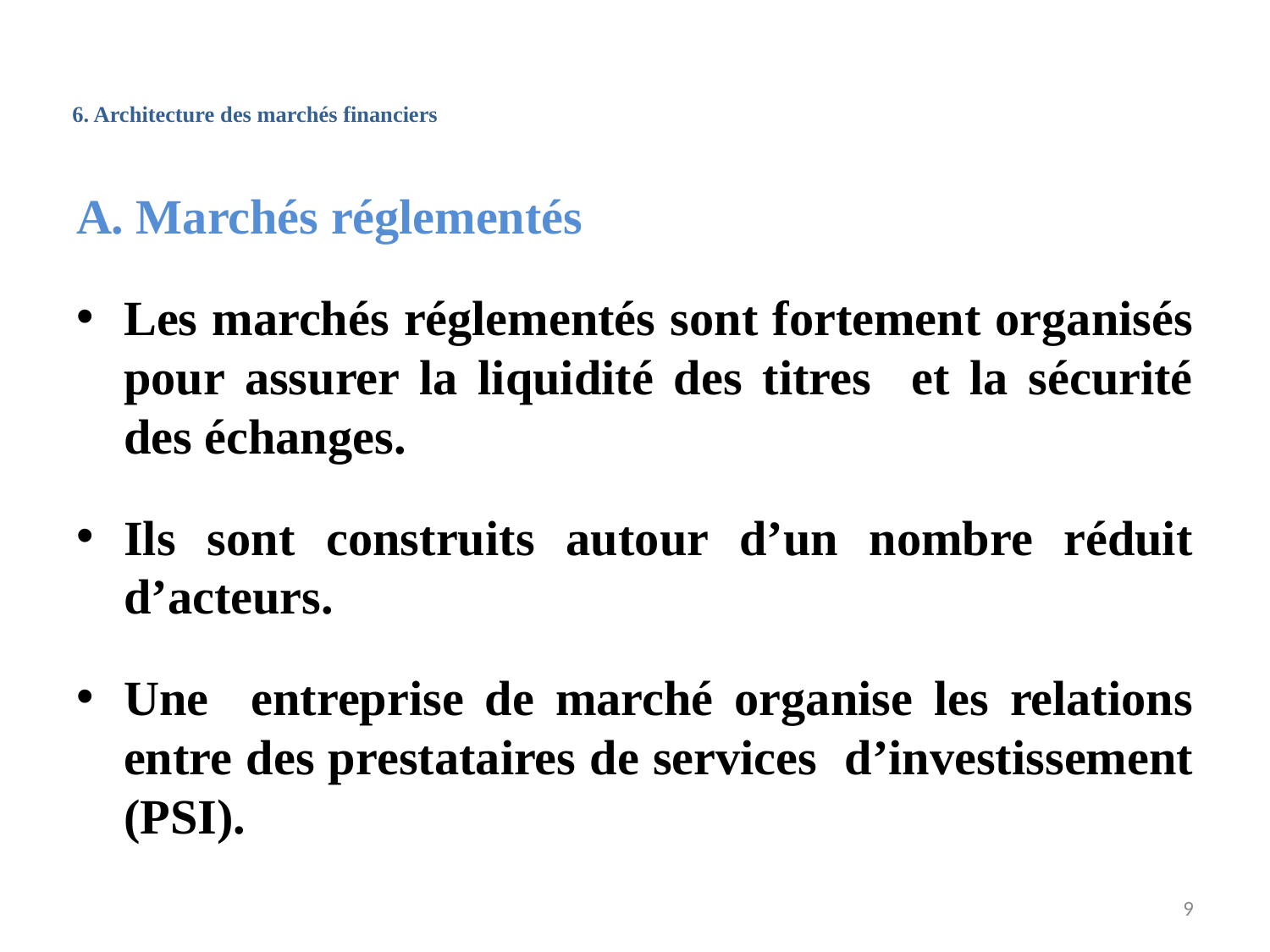

# 6. Architecture des marchés financiers
A. Marchés réglementés
Les marchés réglementés sont fortement organisés pour assurer la liquidité des titres  et la sécurité des échanges.
Ils sont construits autour d’un nombre réduit d’acteurs.
Une  entreprise de marché organise les relations entre des prestataires de services  d’investissement (PSI).

9